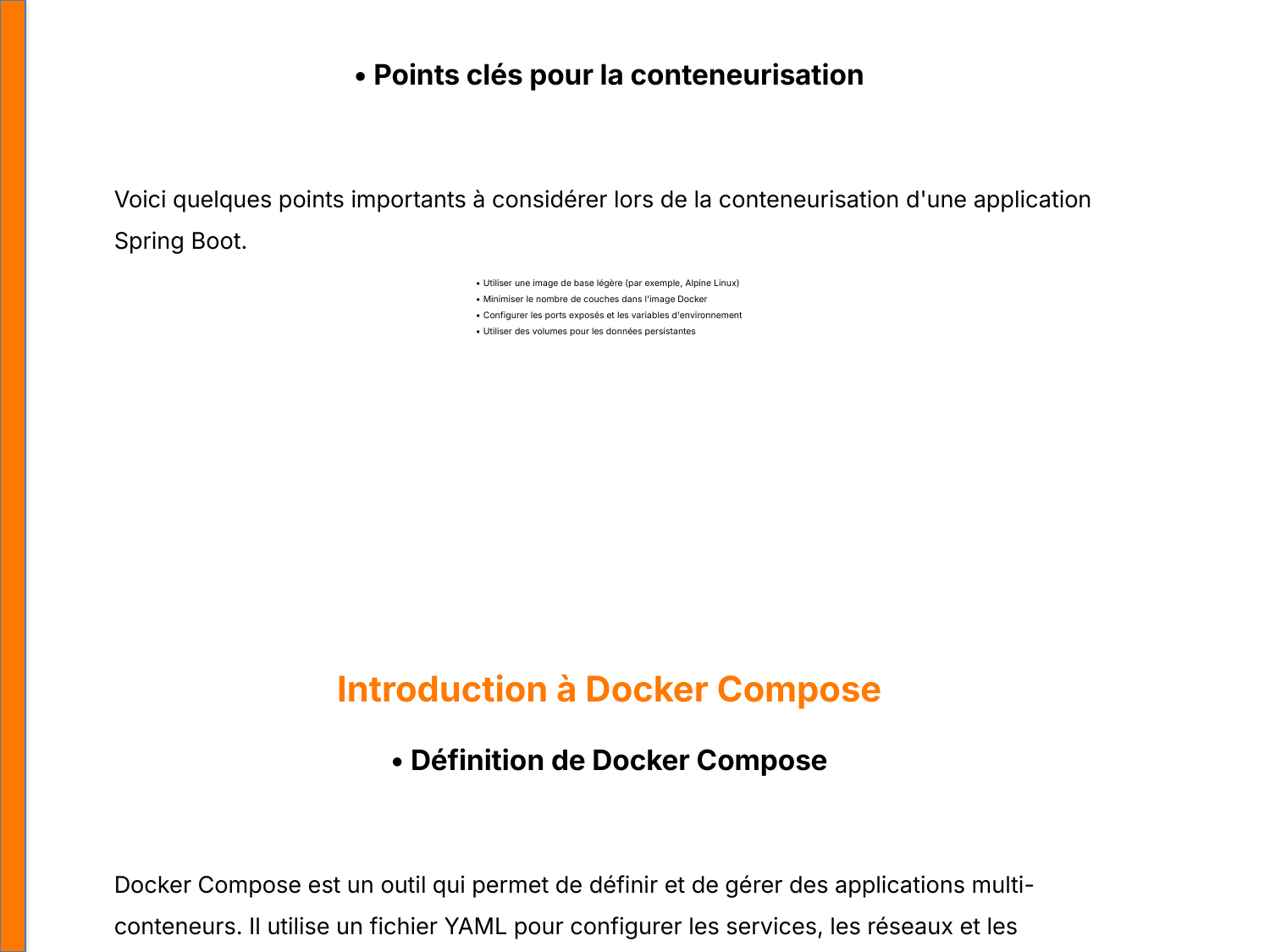

• Points clés pour la conteneurisation

Voici quelques points importants à considérer lors de la conteneurisation d'une application Spring Boot.

• Utiliser une image de base légère (par exemple, Alpine Linux)
• Minimiser le nombre de couches dans l'image Docker
• Configurer les ports exposés et les variables d'environnement
• Utiliser des volumes pour les données persistantes
Introduction à Docker Compose
• Définition de Docker Compose

Docker Compose est un outil qui permet de définir et de gérer des applications multi-conteneurs. Il utilise un fichier YAML pour configurer les services, les réseaux et les volumes nécessaires au fonctionnement de l'application.